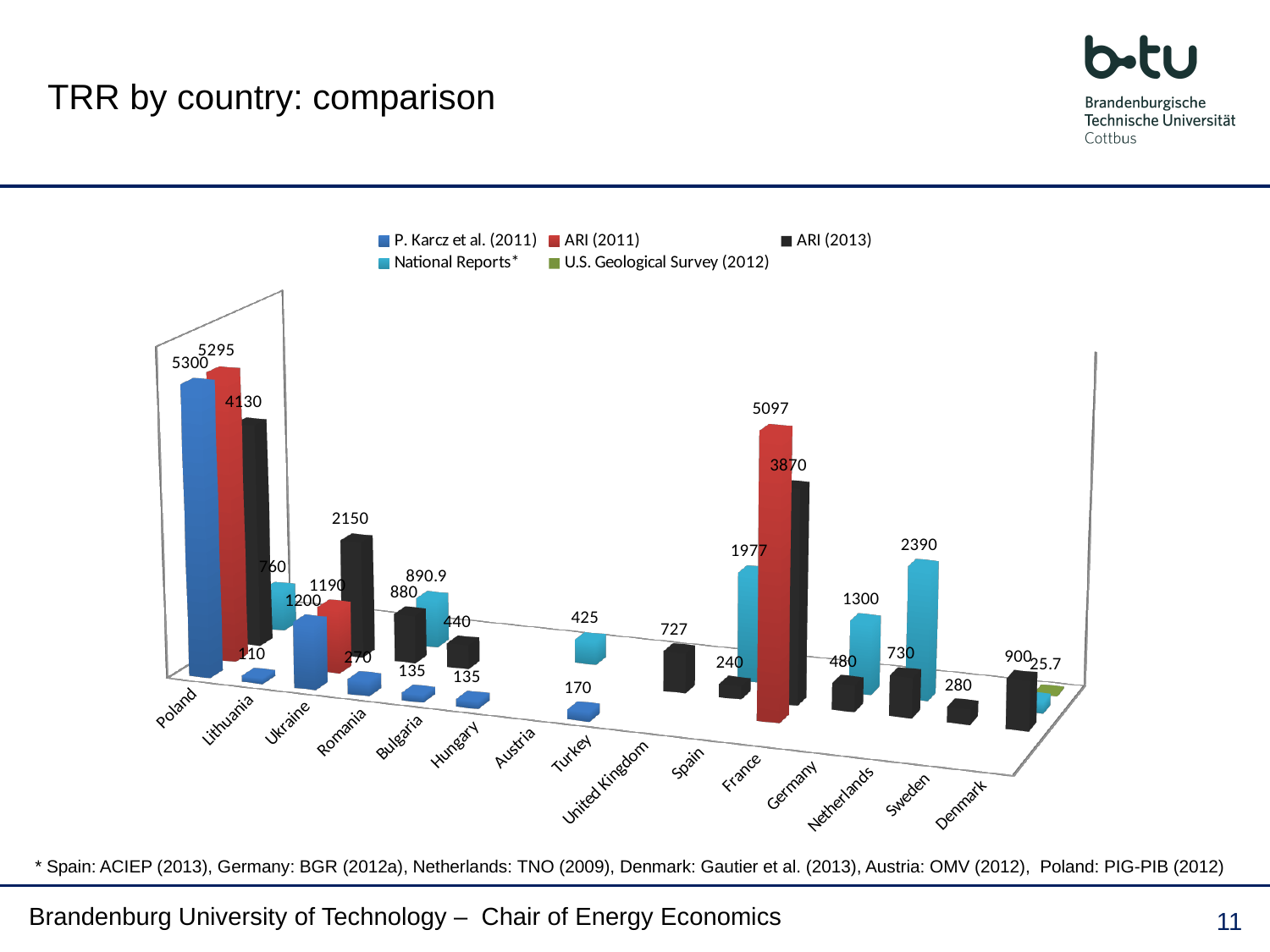

# TRR by country: comparison

[unsupported chart]

* Spain: ACIEP (2013), Germany: BGR (2012a), Netherlands: TNO (2009), Denmark: Gautier et al. (2013), Austria: OMV (2012),  Poland: PIG-PIB (2012)
Brandenburg University of Technology –  Chair of Energy Economics
11